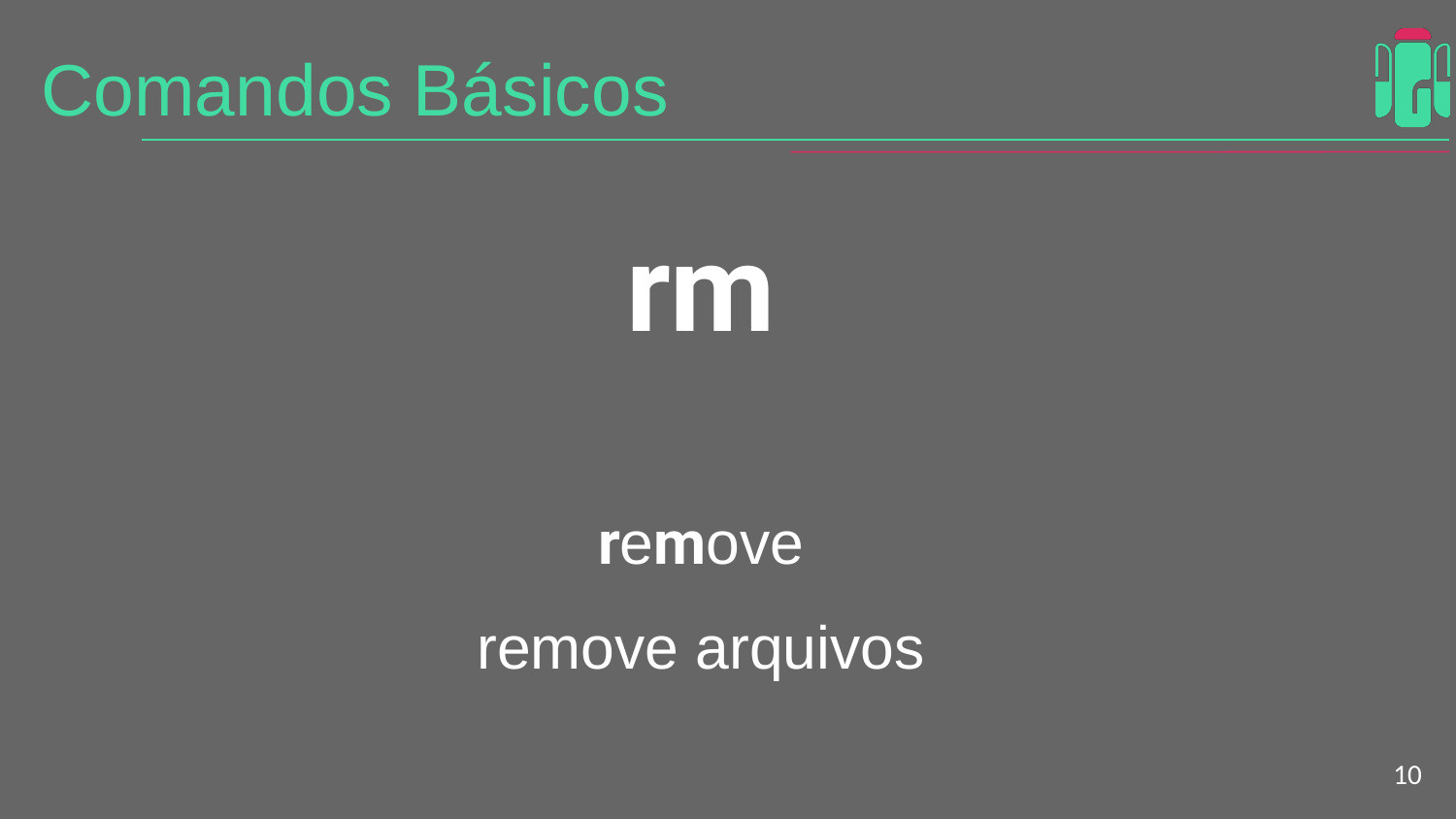

# Comandos Básicos
rm

remove
remove arquivos
10